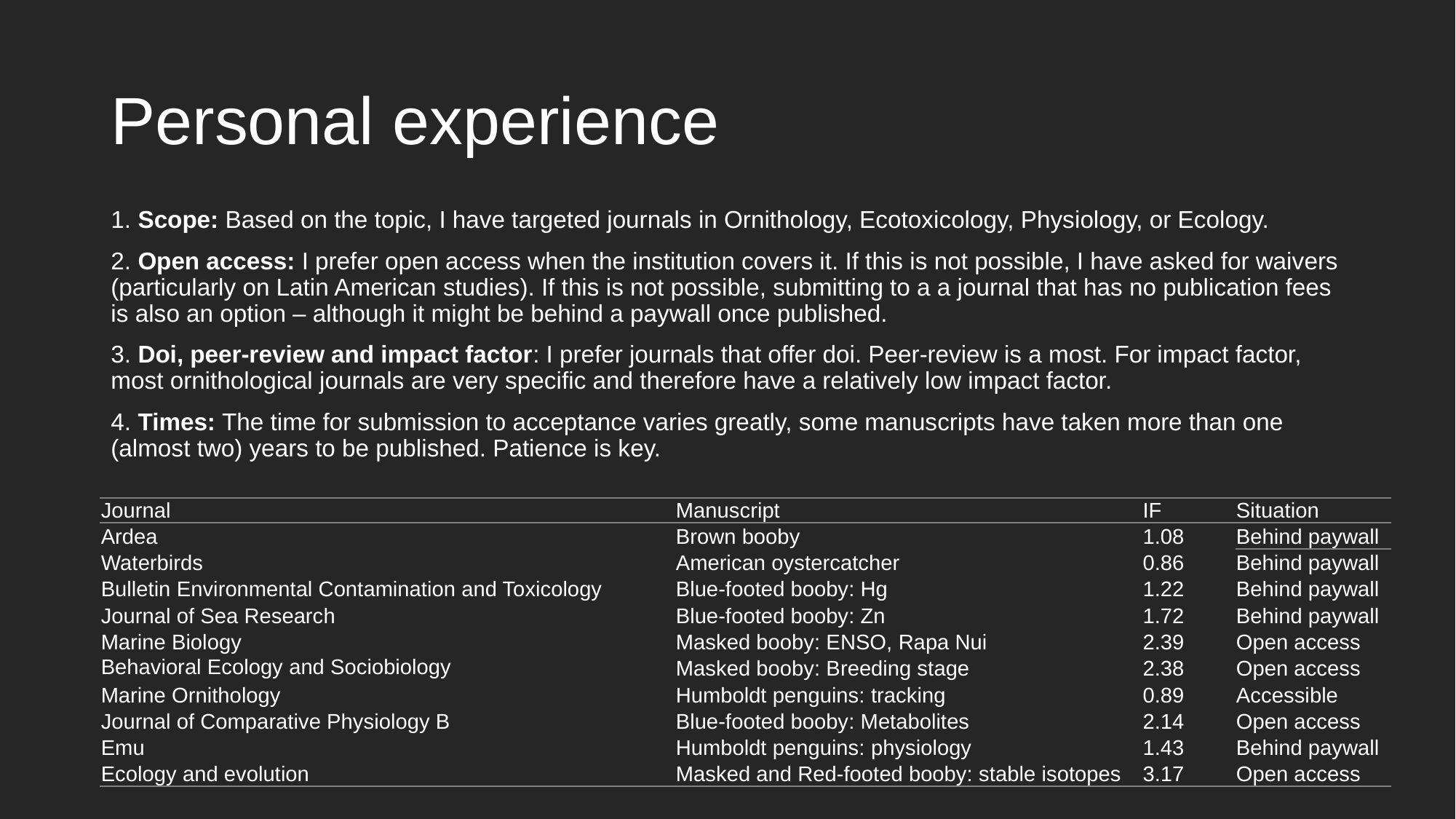

# Personal experience
1. Scope: Based on the topic, I have targeted journals in Ornithology, Ecotoxicology, Physiology, or Ecology.
2. Open access: I prefer open access when the institution covers it. If this is not possible, I have asked for waivers (particularly on Latin American studies). If this is not possible, submitting to a a journal that has no publication fees is also an option – although it might be behind a paywall once published.
3. Doi, peer-review and impact factor: I prefer journals that offer doi. Peer-review is a most. For impact factor, most ornithological journals are very specific and therefore have a relatively low impact factor.
4. Times: The time for submission to acceptance varies greatly, some manuscripts have taken more than one (almost two) years to be published. Patience is key.
| Journal | Manuscript | IF | Situation |
| --- | --- | --- | --- |
| Ardea | Brown booby | 1.08 | Behind paywall |
| Waterbirds | American oystercatcher | 0.86 | Behind paywall |
| Bulletin Environmental Contamination and Toxicology | Blue-footed booby: Hg | 1.22 | Behind paywall |
| Journal of Sea Research | Blue-footed booby: Zn | 1.72 | Behind paywall |
| Marine Biology | Masked booby: ENSO, Rapa Nui | 2.39 | Open access |
| Behavioral Ecology and Sociobiology | Masked booby: Breeding stage | 2.38 | Open access |
| Marine Ornithology | Humboldt penguins: tracking | 0.89 | Accessible |
| Journal of Comparative Physiology B | Blue-footed booby: Metabolites | 2.14 | Open access |
| Emu | Humboldt penguins: physiology | 1.43 | Behind paywall |
| Ecology and evolution | Masked and Red-footed booby: stable isotopes | 3.17 | Open access |